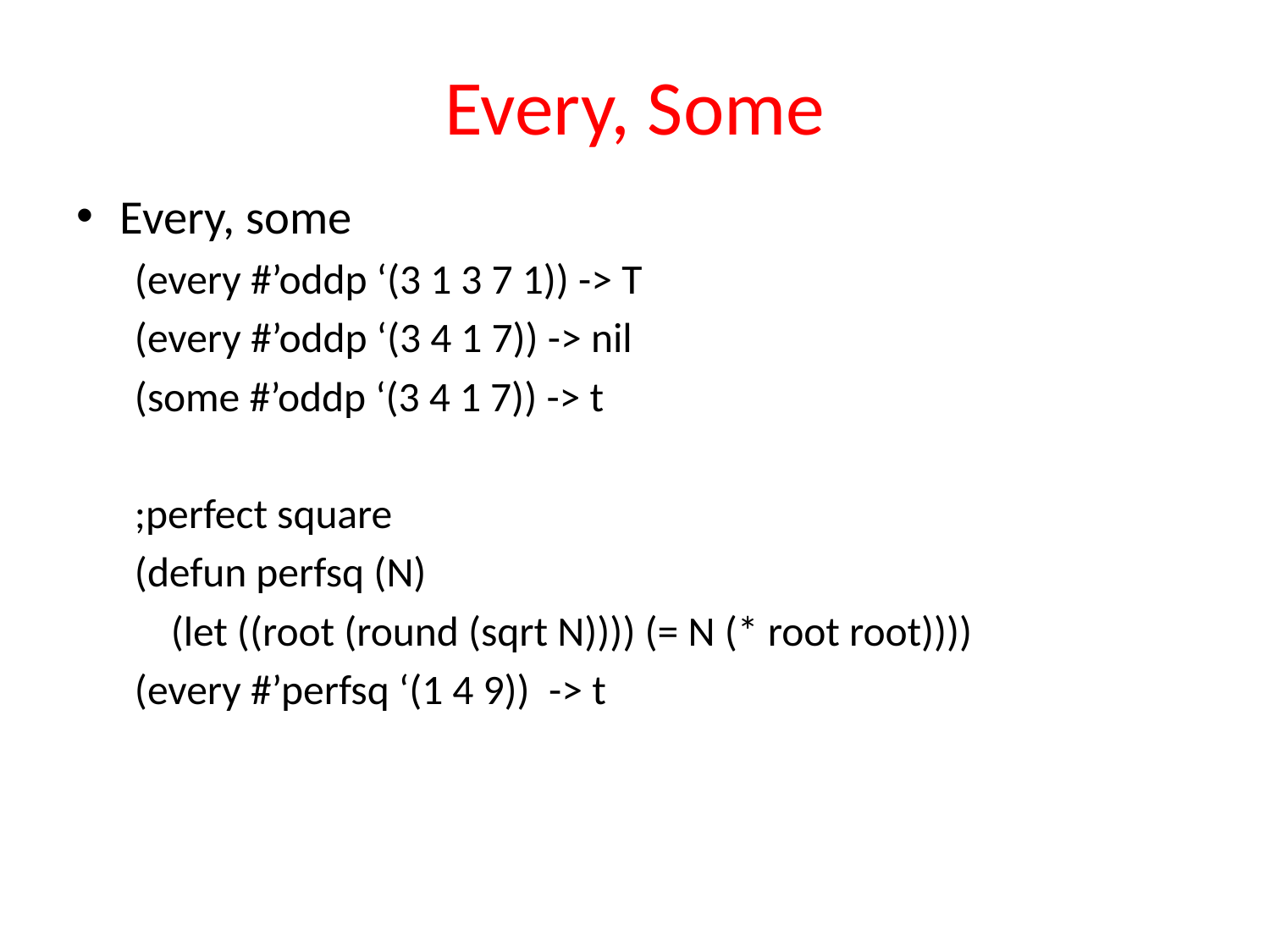

# Every, Some
Every, some
(every #’oddp ‘(3 1 3 7 1)) -> T
(every #’oddp ‘(3 4 1 7)) -> nil
(some #’oddp ‘(3 4 1 7)) -> t

;perfect square
(defun perfsq (N)
	(let ((root (round (sqrt N)))) (= N (* root root))))
(every #’perfsq ‘(1 4 9))  -> t